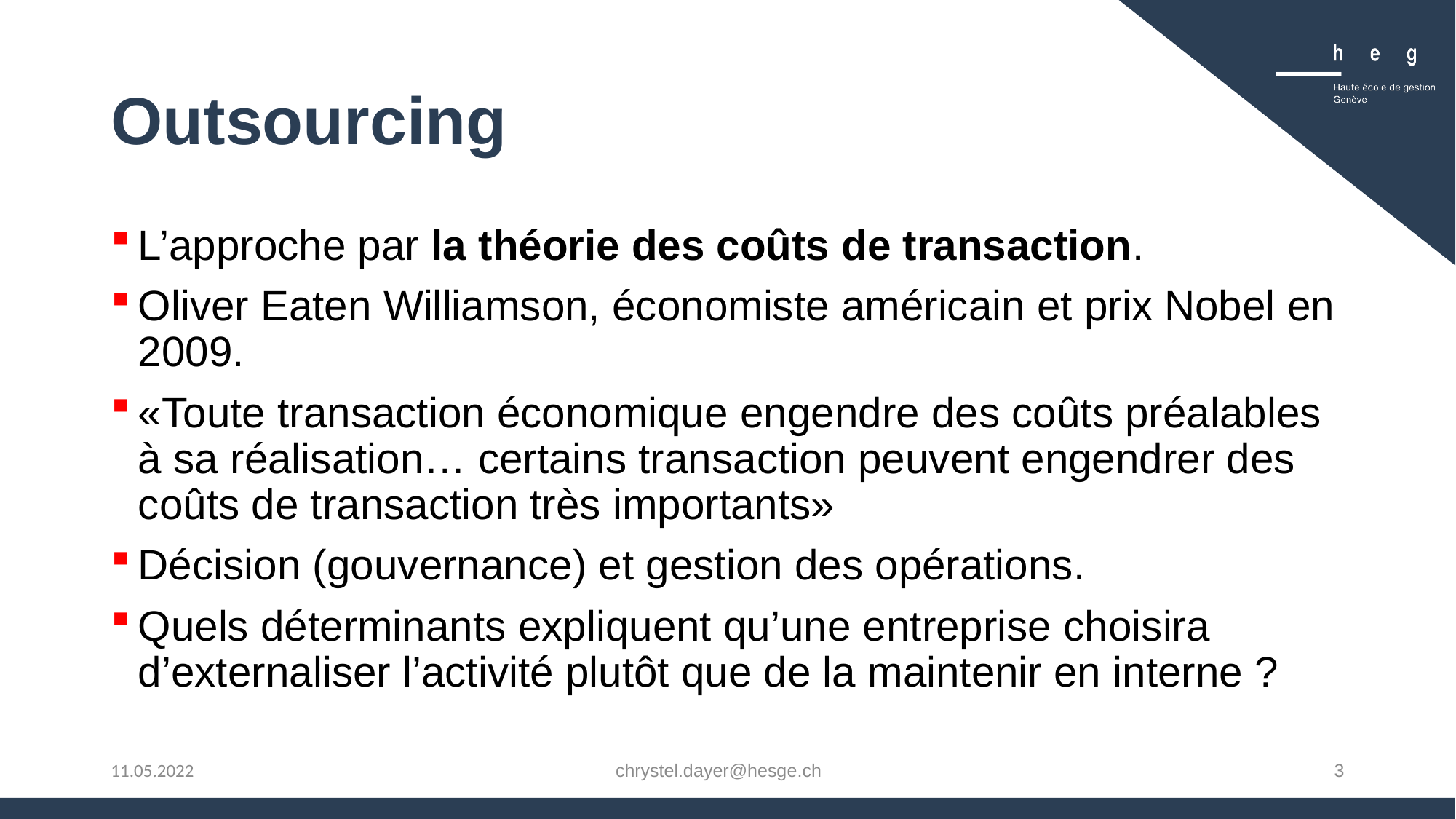

# Outsourcing
L’approche par la théorie des coûts de transaction.
Oliver Eaten Williamson, économiste américain et prix Nobel en 2009.
«Toute transaction économique engendre des coûts préalables à sa réalisation… certains transaction peuvent engendrer des coûts de transaction très importants»
Décision (gouvernance) et gestion des opérations.
Quels déterminants expliquent qu’une entreprise choisira d’externaliser l’activité plutôt que de la maintenir en interne ?
chrystel.dayer@hesge.ch
3